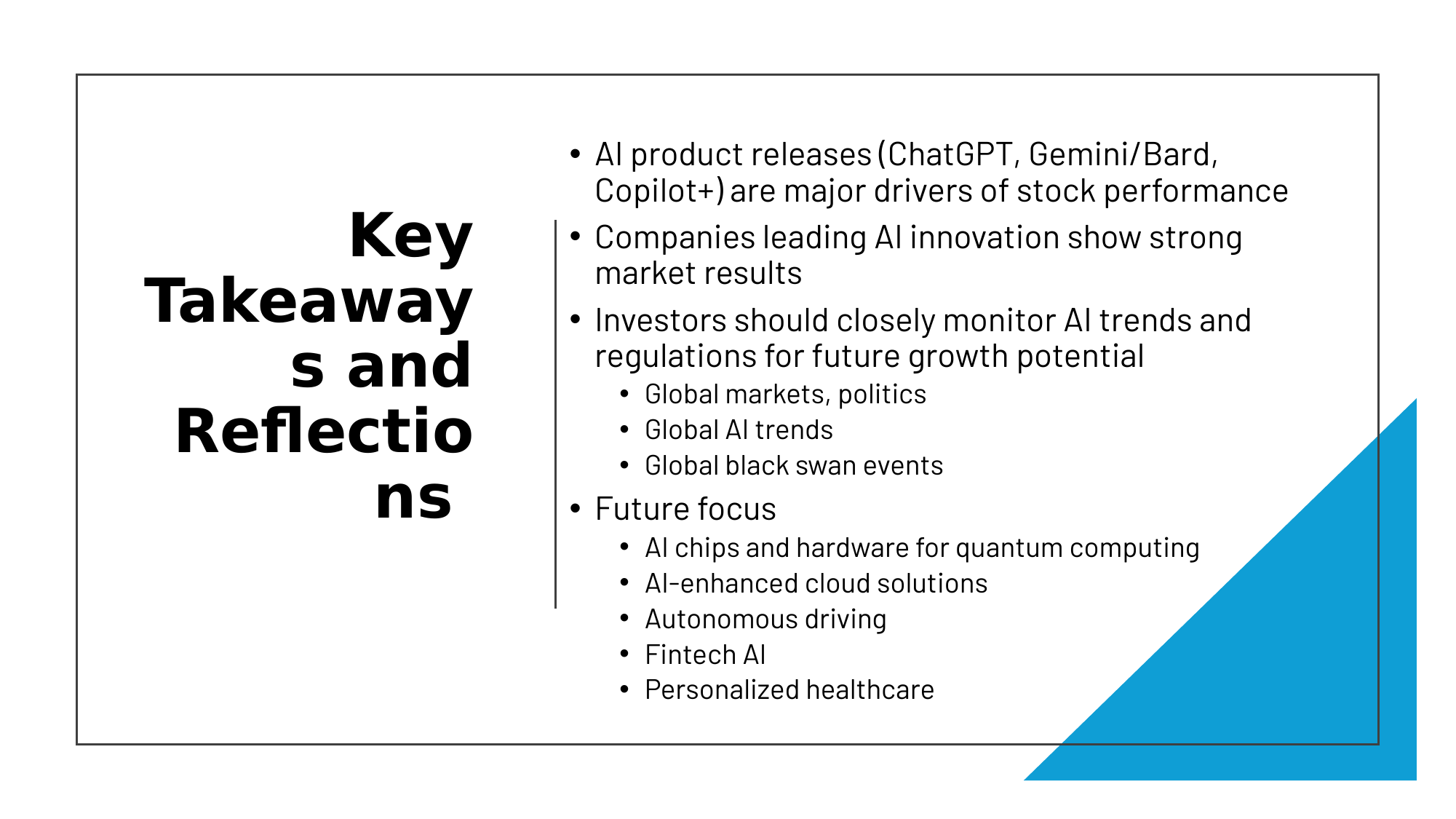

AI product releases (ChatGPT, Gemini/Bard, Copilot+) are major drivers of stock performance
Companies leading AI innovation show strong market results
Investors should closely monitor AI trends and regulations for future growth potential
Global markets, politics
Global AI trends
Global black swan events
Future focus
AI chips and hardware for quantum computing
AI-enhanced cloud solutions
Autonomous driving
Fintech AI
Personalized healthcare
# Key Takeaways and Reflections

AI BOOTCAMP PROJECT 1, GROUP 3